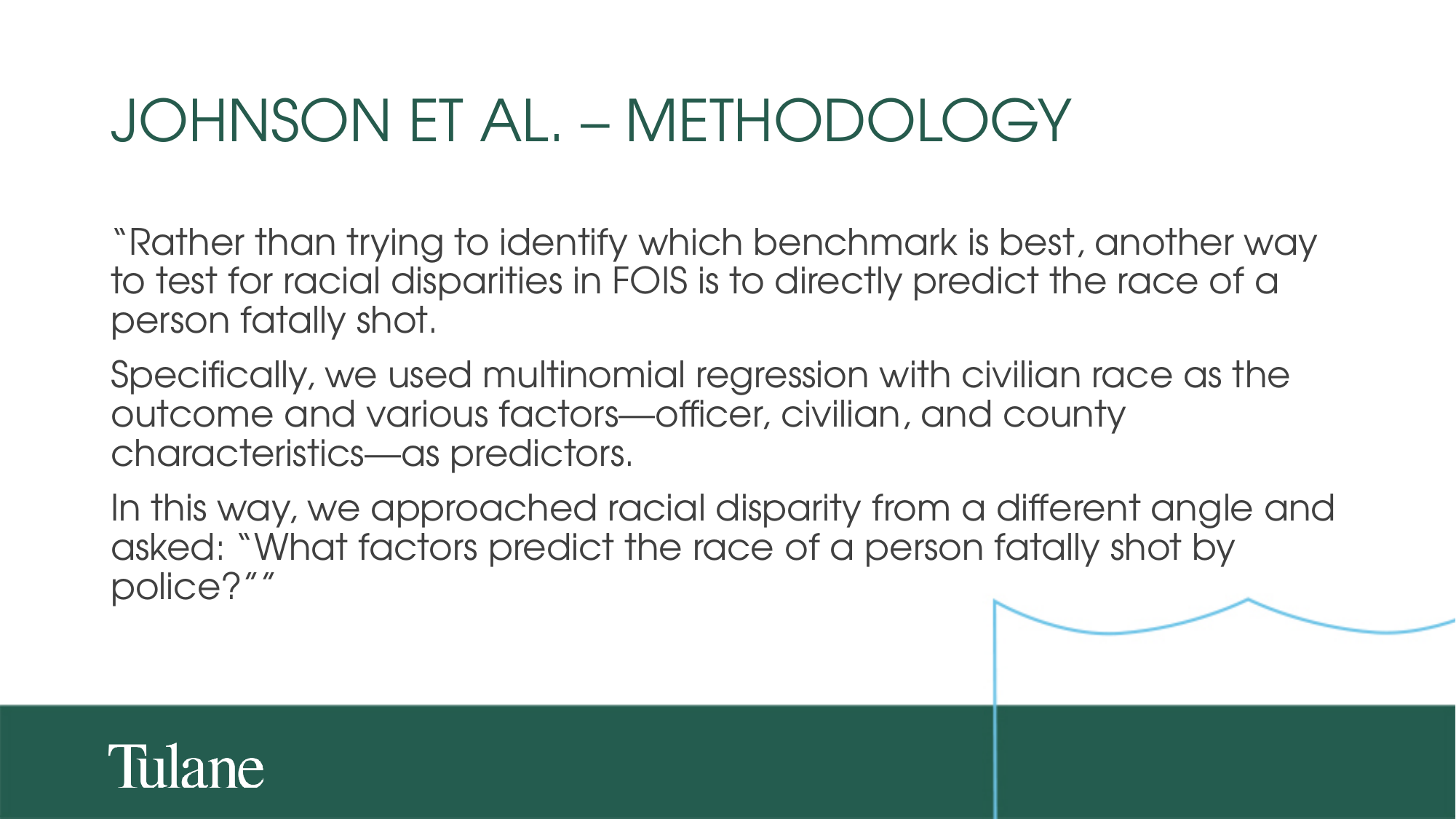

# Johnson et al. – Methodology
“Rather than trying to identify which benchmark is best, another way to test for racial disparities in FOIS is to directly predict the race of a person fatally shot.
Specifically, we used multinomial regression with civilian race as the outcome and various factors—officer, civilian, and county characteristics—as predictors.
In this way, we approached racial disparity from a different angle and asked: “What factors predict the race of a person fatally shot by police?””